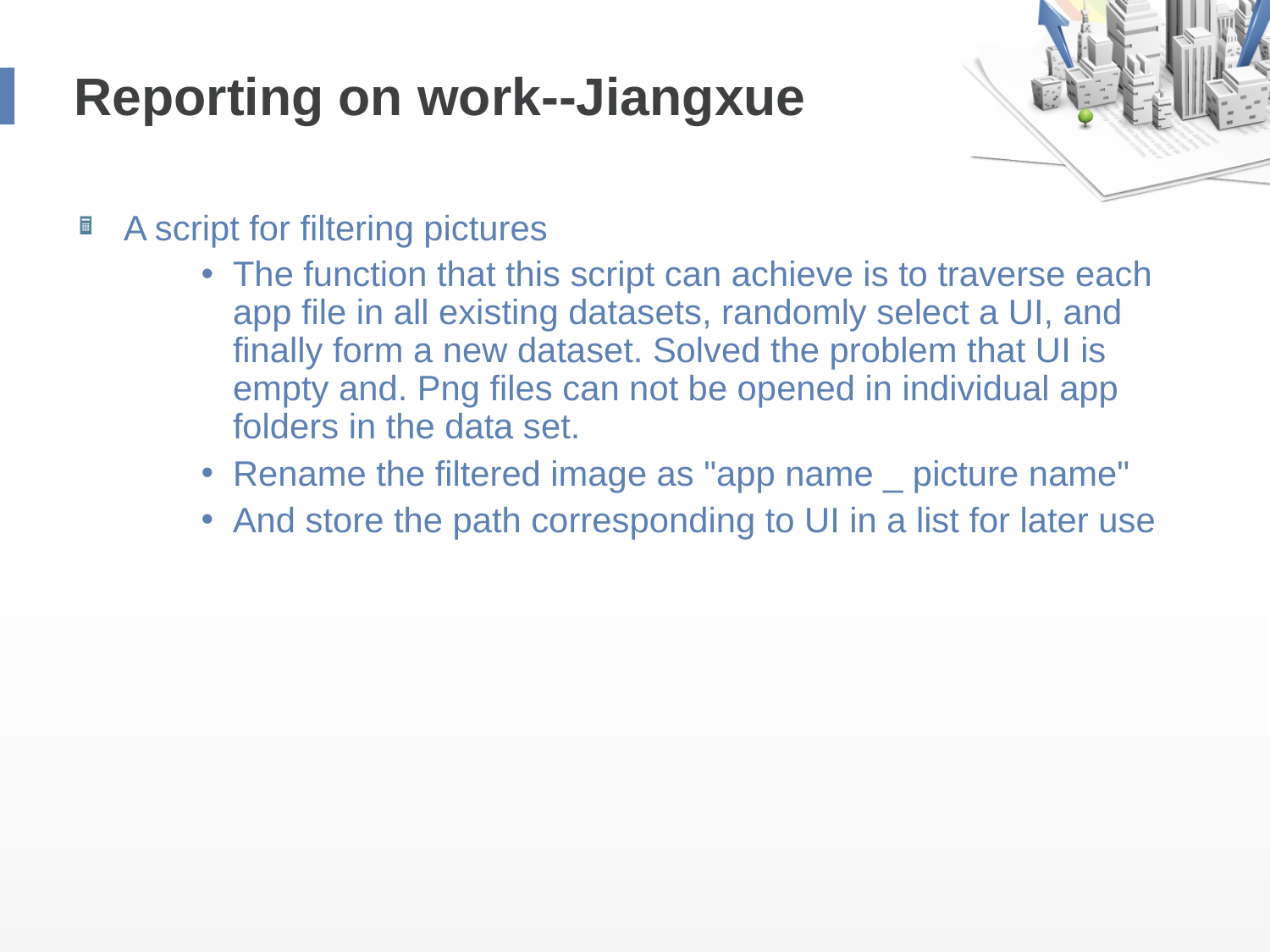

# Reporting on work--Jiangxue
A script for filtering pictures
The function that this script can achieve is to traverse each app file in all existing datasets, randomly select a UI, and finally form a new dataset. Solved the problem that UI is empty and. Png files can not be opened in individual app folders in the data set.
Rename the filtered image as "app name _ picture name"
And store the path corresponding to UI in a list for later use